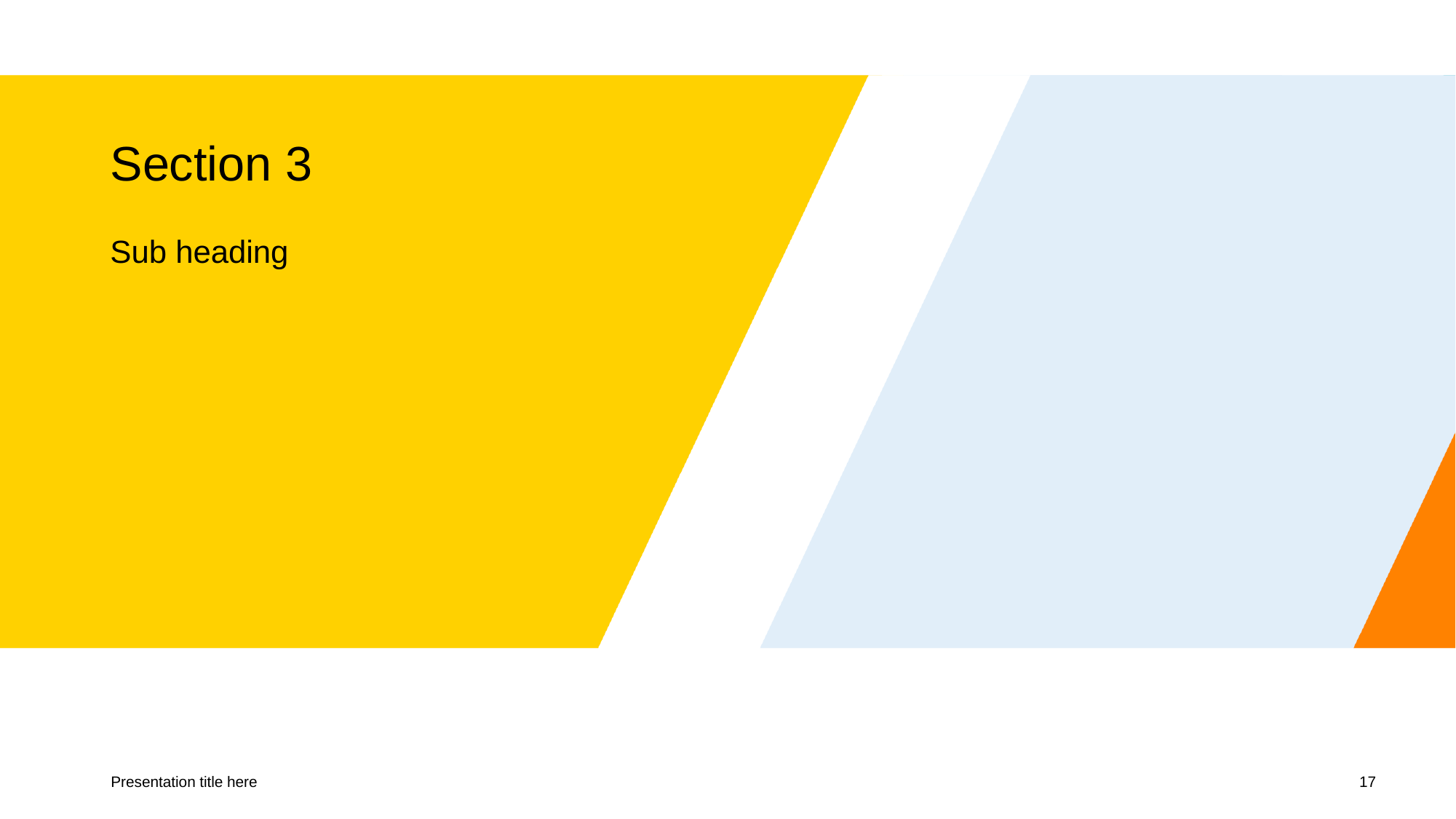

# Section 3
Sub heading
Presentation title here
17